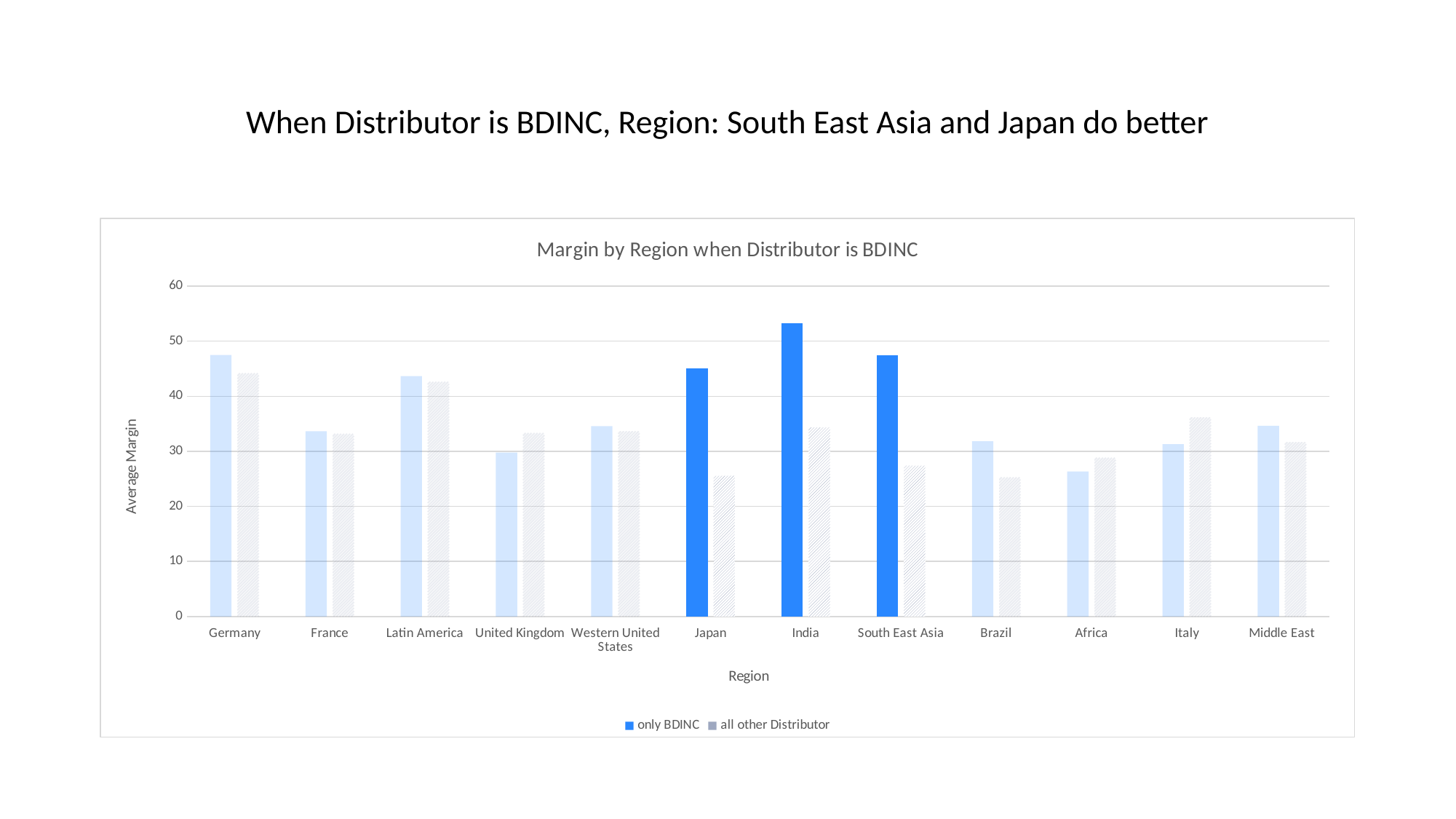

# When Distributor is BDINC, Region: South East Asia and Japan do better

### Chart: Margin by Region when Distributor is BDINC

| Category |  |  |
|---|---|---|
| Germany | 47.5 | 44.18 |
| France | 33.64 | 33.18 |
| Latin America | 43.65 | 42.63 |
| United Kingdom | 29.79 | 33.32 |
| Western United States | 34.57 | 33.66 |
| Japan | 45.08 | 25.57 |
| India | 53.23 | 34.34 |
| South East Asia | 47.44 | 27.41 |
| Brazil | 31.83 | 25.28 |
| Africa | 26.34 | 28.84 |
| Italy | 31.3 | 36.19 |
| Middle East | 34.65 | 31.69 |